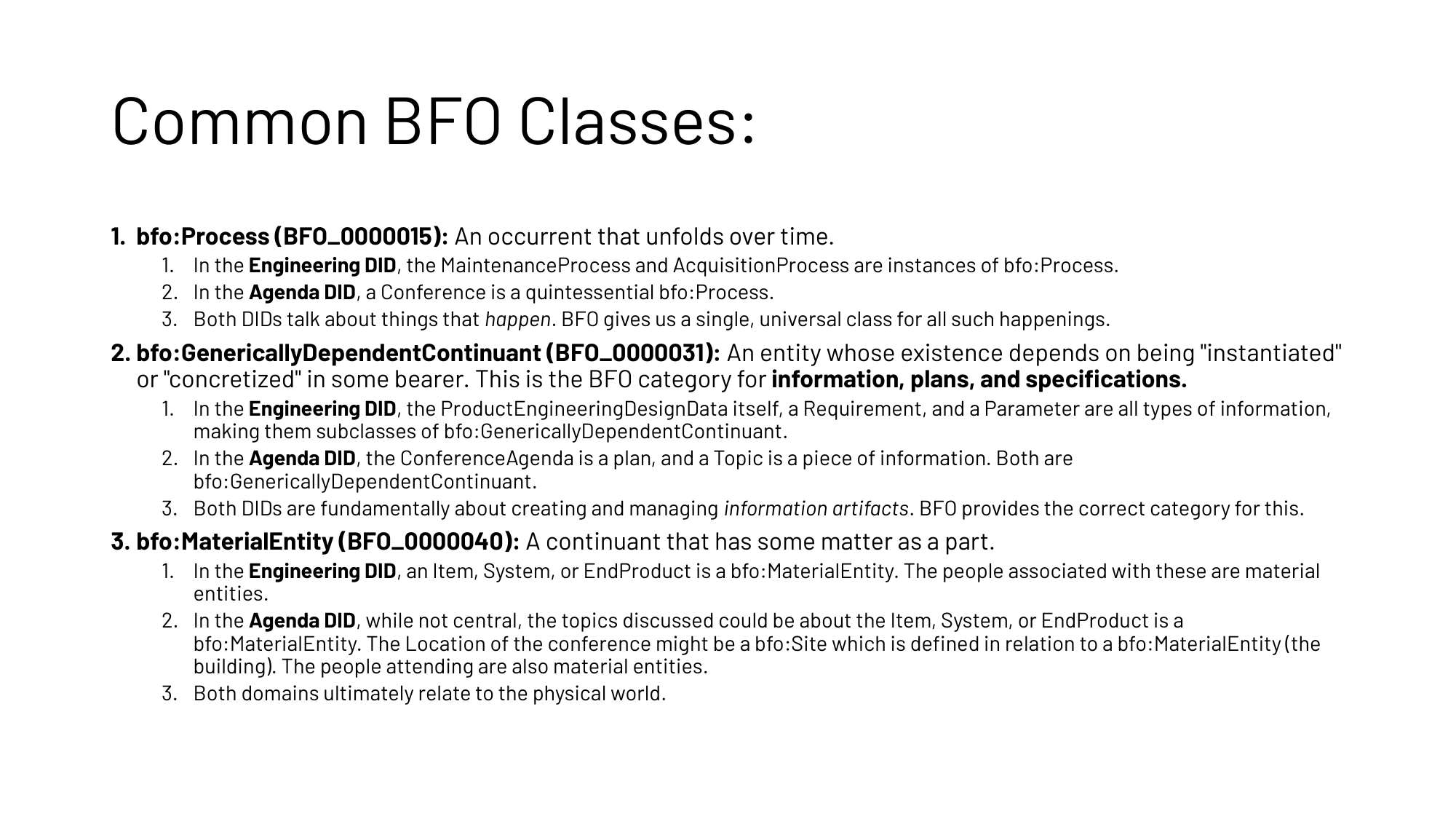

# Common BFO Classes:
bfo:Process (BFO_0000015): An occurrent that unfolds over time.
In the Engineering DID, the MaintenanceProcess and AcquisitionProcess are instances of bfo:Process.
In the Agenda DID, a Conference is a quintessential bfo:Process.
Both DIDs talk about things that happen. BFO gives us a single, universal class for all such happenings.
bfo:GenericallyDependentContinuant (BFO_0000031): An entity whose existence depends on being "instantiated" or "concretized" in some bearer. This is the BFO category for information, plans, and specifications.
In the Engineering DID, the ProductEngineeringDesignData itself, a Requirement, and a Parameter are all types of information, making them subclasses of bfo:GenericallyDependentContinuant.
In the Agenda DID, the ConferenceAgenda is a plan, and a Topic is a piece of information. Both are bfo:GenericallyDependentContinuant.
Both DIDs are fundamentally about creating and managing information artifacts. BFO provides the correct category for this.
bfo:MaterialEntity (BFO_0000040): A continuant that has some matter as a part.
In the Engineering DID, an Item, System, or EndProduct is a bfo:MaterialEntity. The people associated with these are material entities.
In the Agenda DID, while not central, the topics discussed could be about the Item, System, or EndProduct is a bfo:MaterialEntity. The Location of the conference might be a bfo:Site which is defined in relation to a bfo:MaterialEntity (the building). The people attending are also material entities.
Both domains ultimately relate to the physical world.